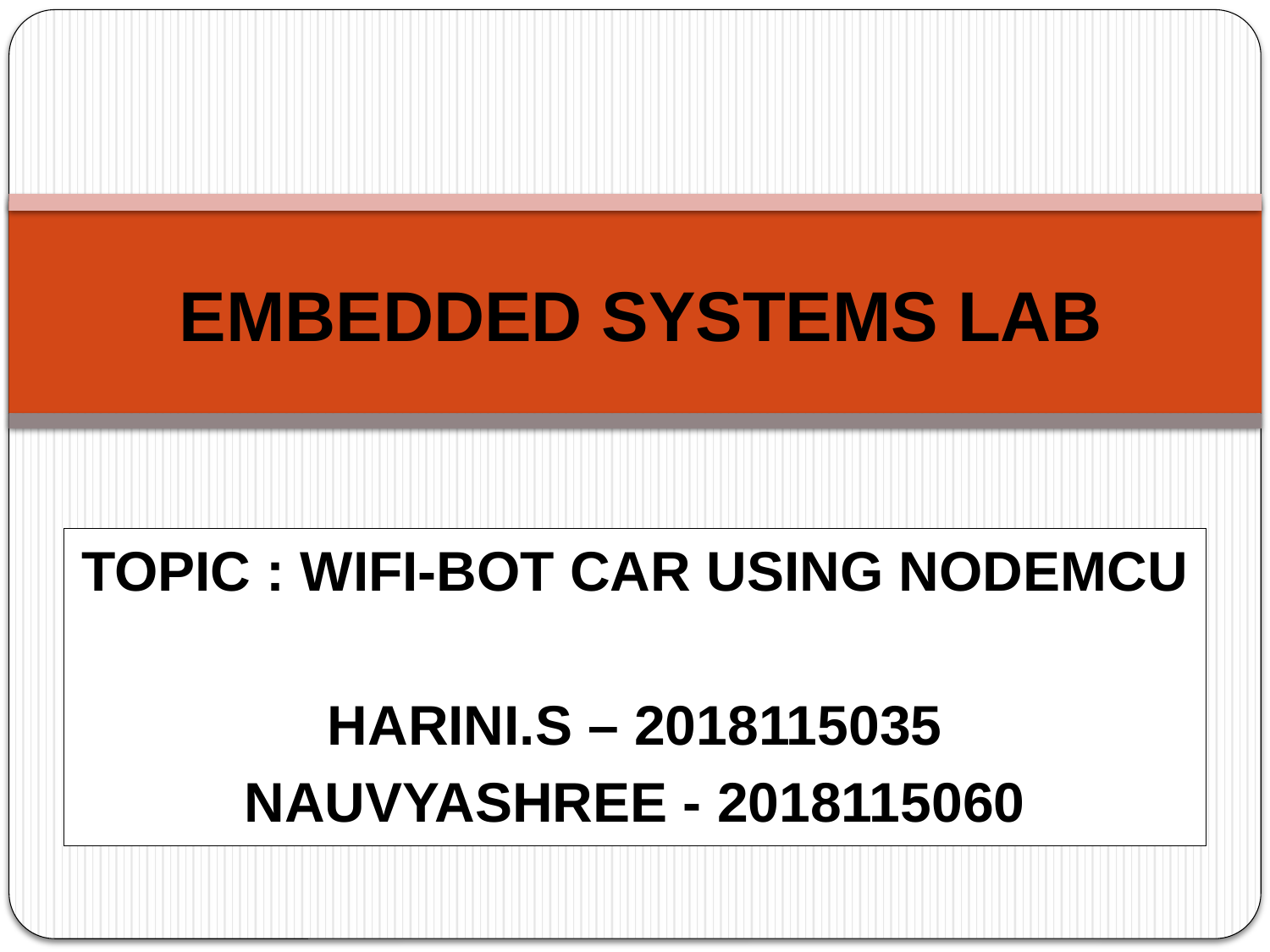

#
EMBEDDED SYSTEMS LAB
TOPIC : WIFI-BOT CAR USING NODEMCU

HARINI.S – 2018115035
NAUVYASHREE - 2018115060